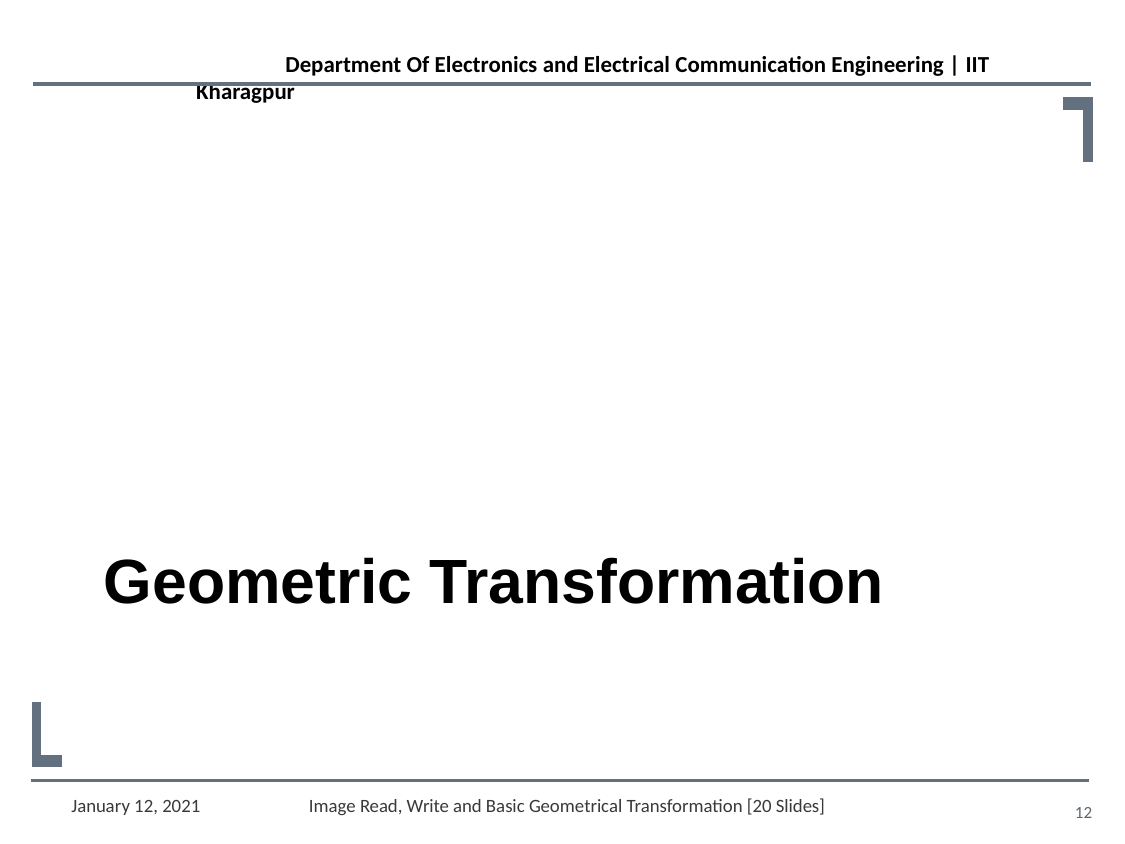

# Geometric Transformation
January 12, 2021
Image Read, Write and Basic Geometrical Transformation [20 Slides]
12